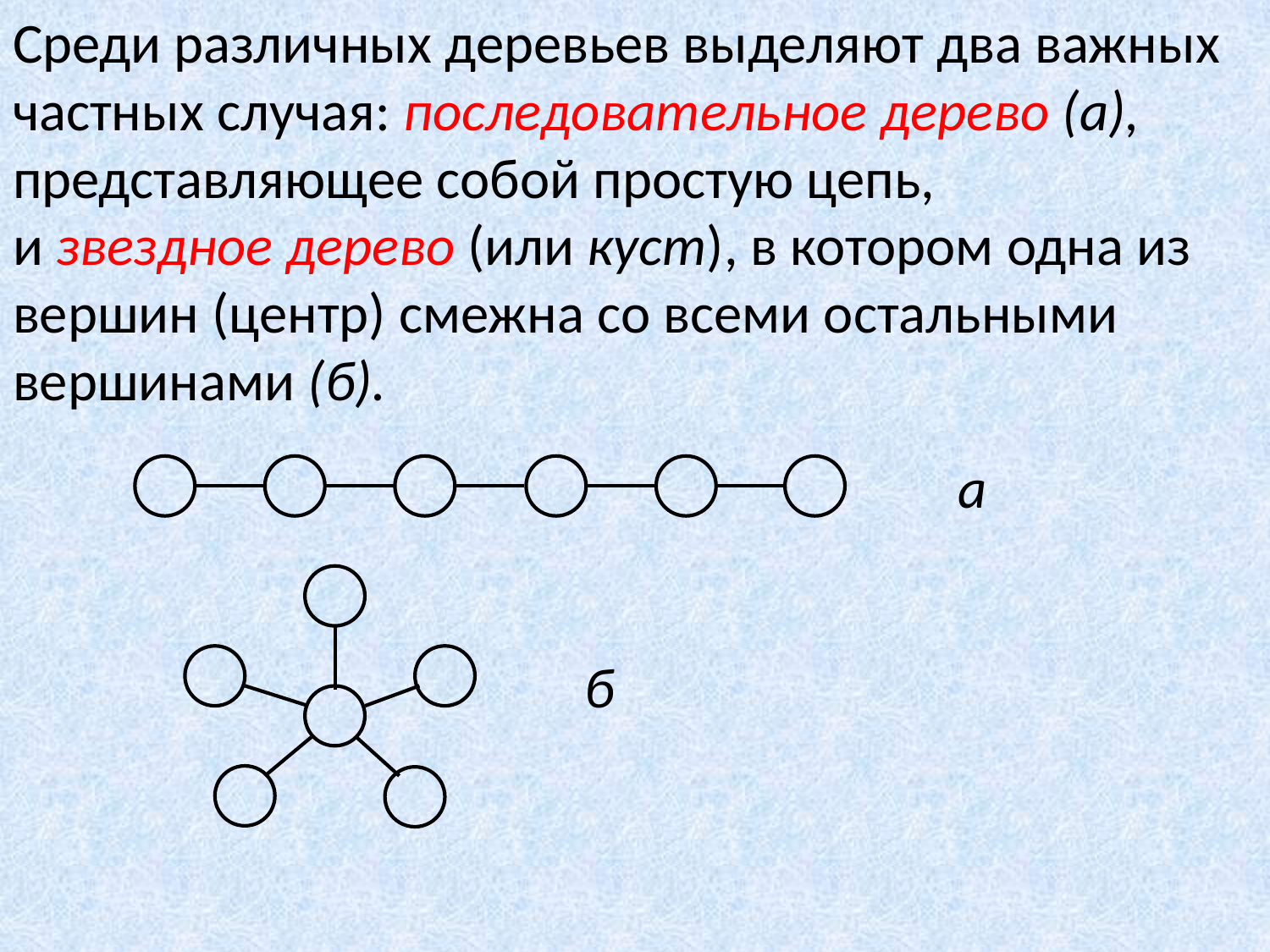

Среди различных деревьев выделяют два важных частных случая: последовательное дерево (а), представляющее собой простую цепь, и звездное дерево (или куст), в котором одна из вершин (центр) смежна со всеми остальными вершинами (б).

а

б